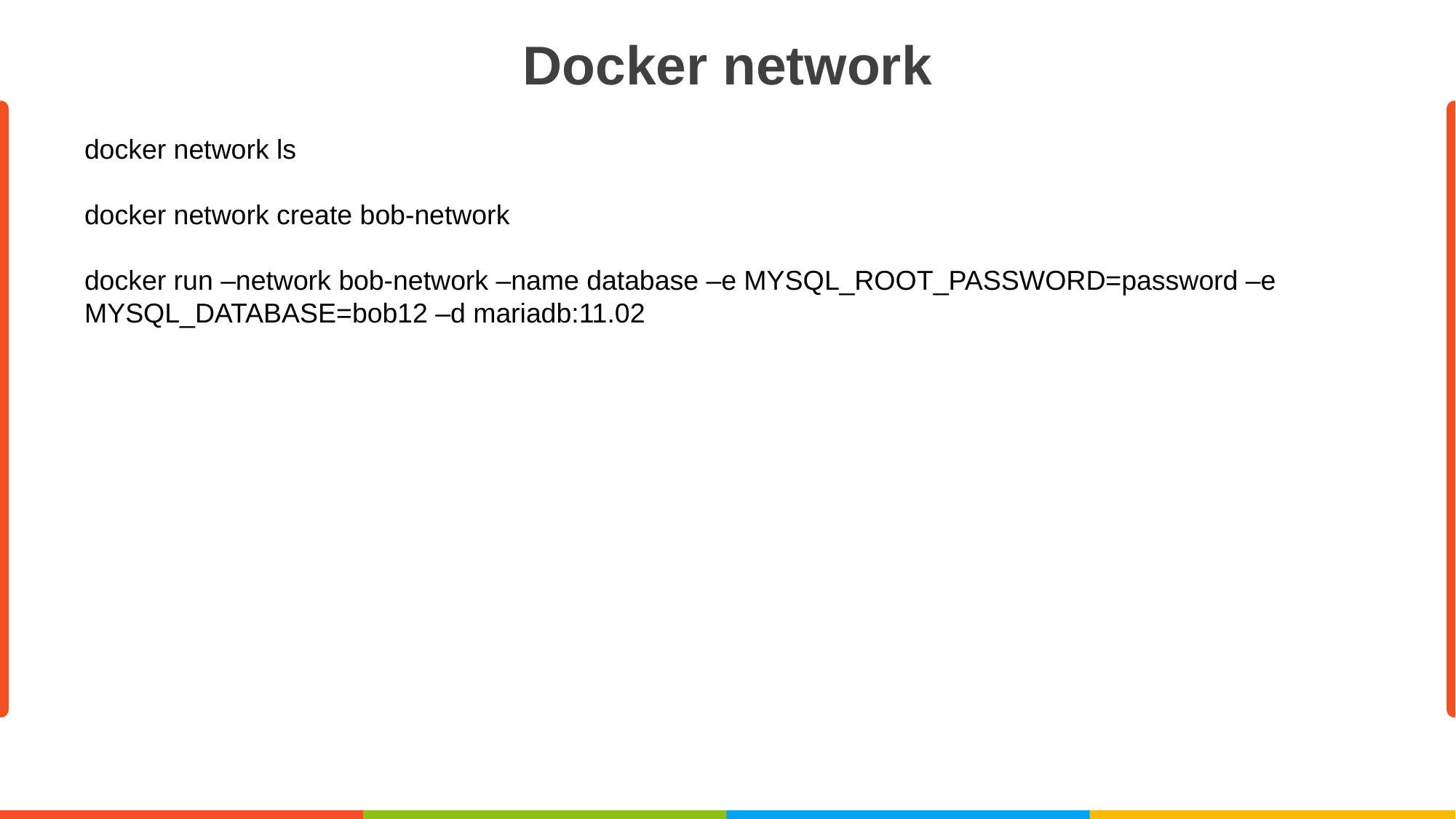

Docker network

docker network ls

docker network create bob-network

docker run –network bob-network –name database –e MYSQL_ROOT_PASSWORD=password –e MYSQL_DATABASE=bob12 –d mariadb:11.02